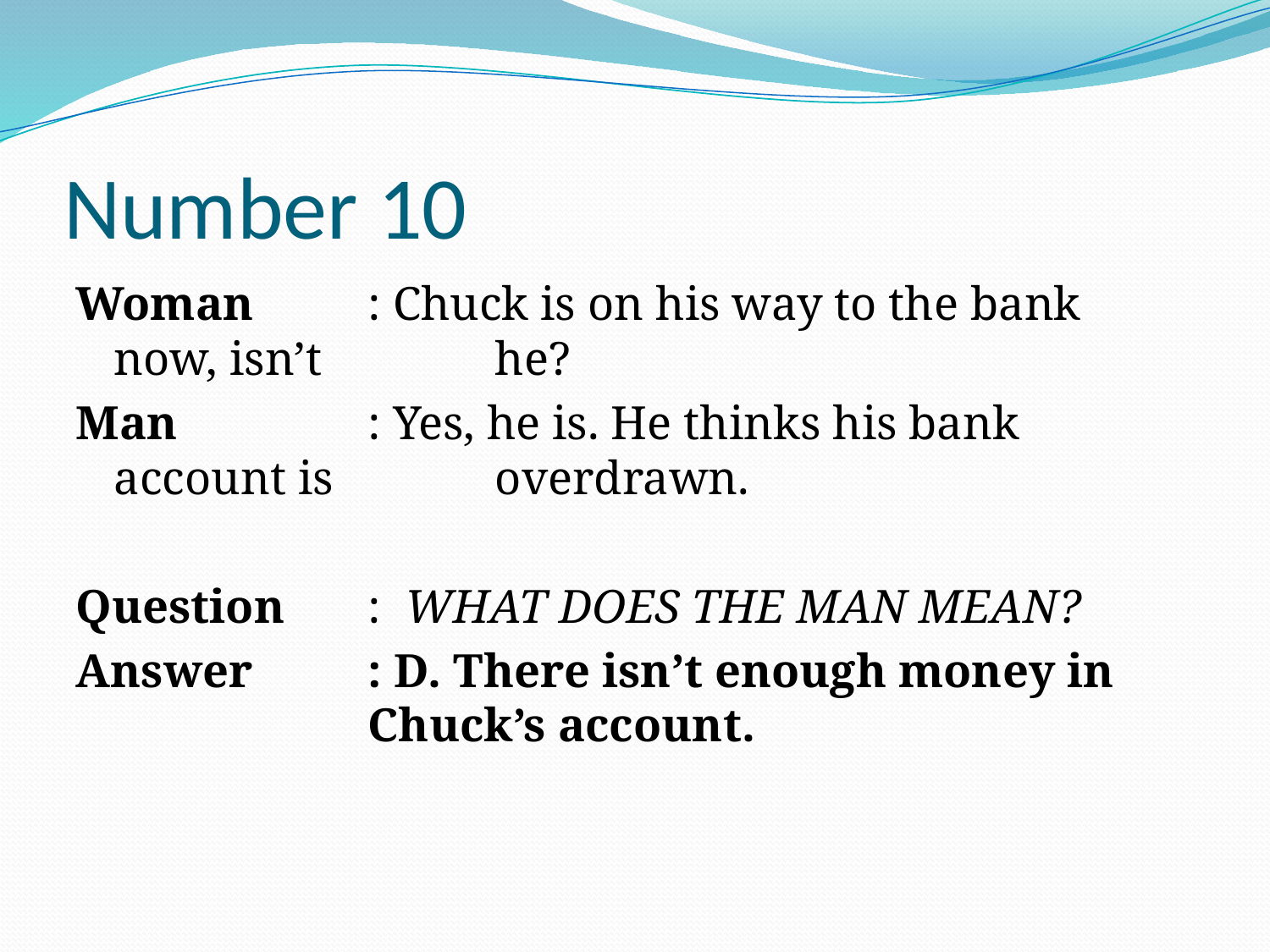

# Number 10
Woman	: Chuck is on his way to the bank now, isn’t 		he?
Man		: Yes, he is. He thinks his bank account is 		overdrawn.

Question	:  WHAT DOES THE MAN MEAN?
Answer	: D. There isn’t enough money in 			Chuck’s account.